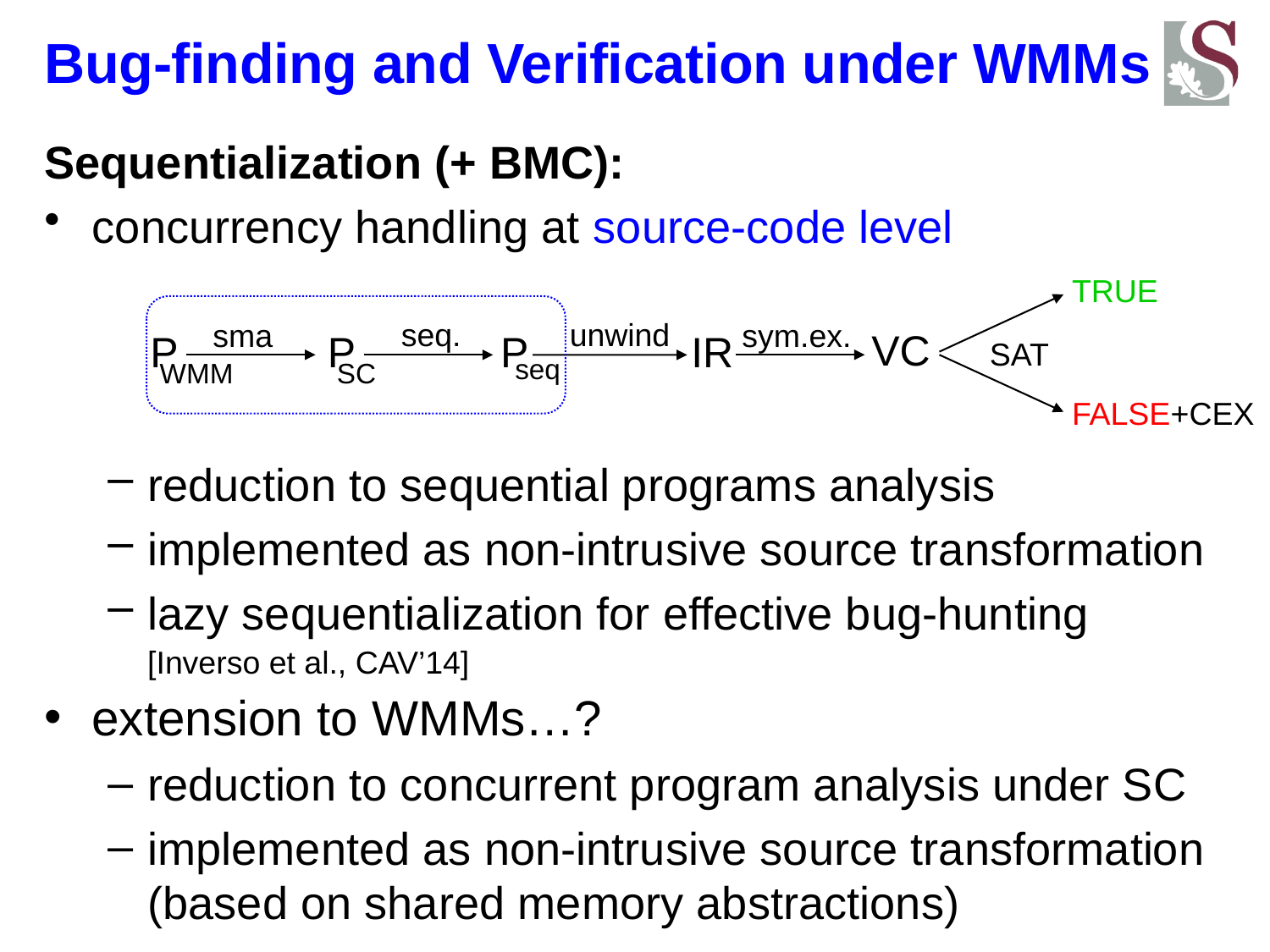

# Bug-finding and Verification under WMMs
Sequentialization (+ BMC):
concurrency handling at source-code level

reduction to sequential programs analysis
implemented as non-intrusive source transformation
lazy sequentialization for effective bug-hunting
[Inverso et al., CAV’14]
extension to WMMs…?
reduction to concurrent program analysis under SC
implemented as non-intrusive source transformation
(based on shared memory abstractions)

TRUE

FALSE+CEX

seq.
 unwind
sma
sym.ex.
VC
P
P
P
IR
SAT
seq
WMM
SC